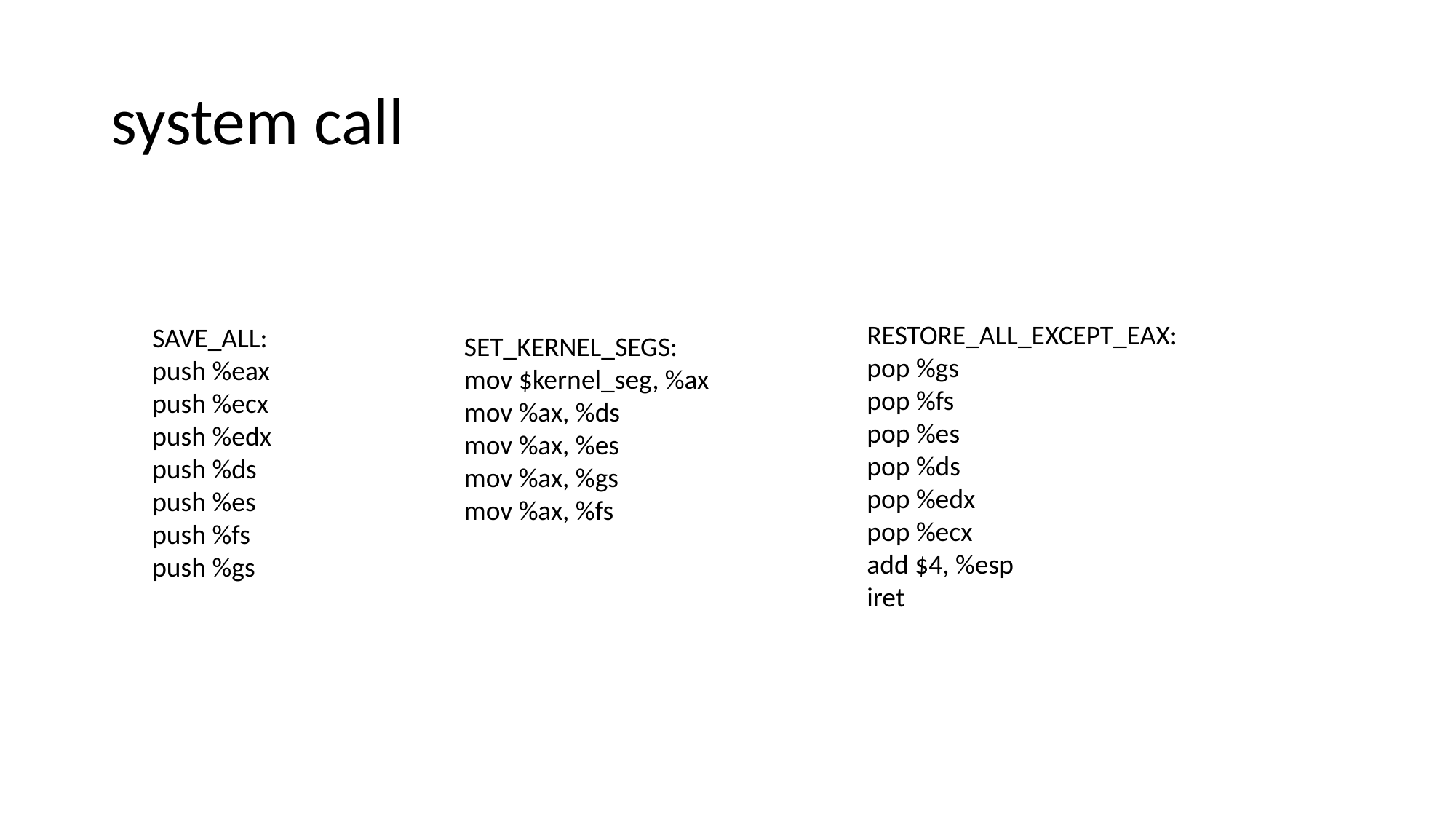

# system call

RESTORE_ALL_EXCEPT_EAX:
pop %gs
pop %fs
pop %es
pop %ds
pop %edx
pop %ecx
add $4, %esp
iret
SAVE_ALL:
push %eax
push %ecx
push %edx
push %ds
push %es
push %fs
push %gs
SET_KERNEL_SEGS:
mov $kernel_seg, %ax
mov %ax, %ds
mov %ax, %es
mov %ax, %gs
mov %ax, %fs